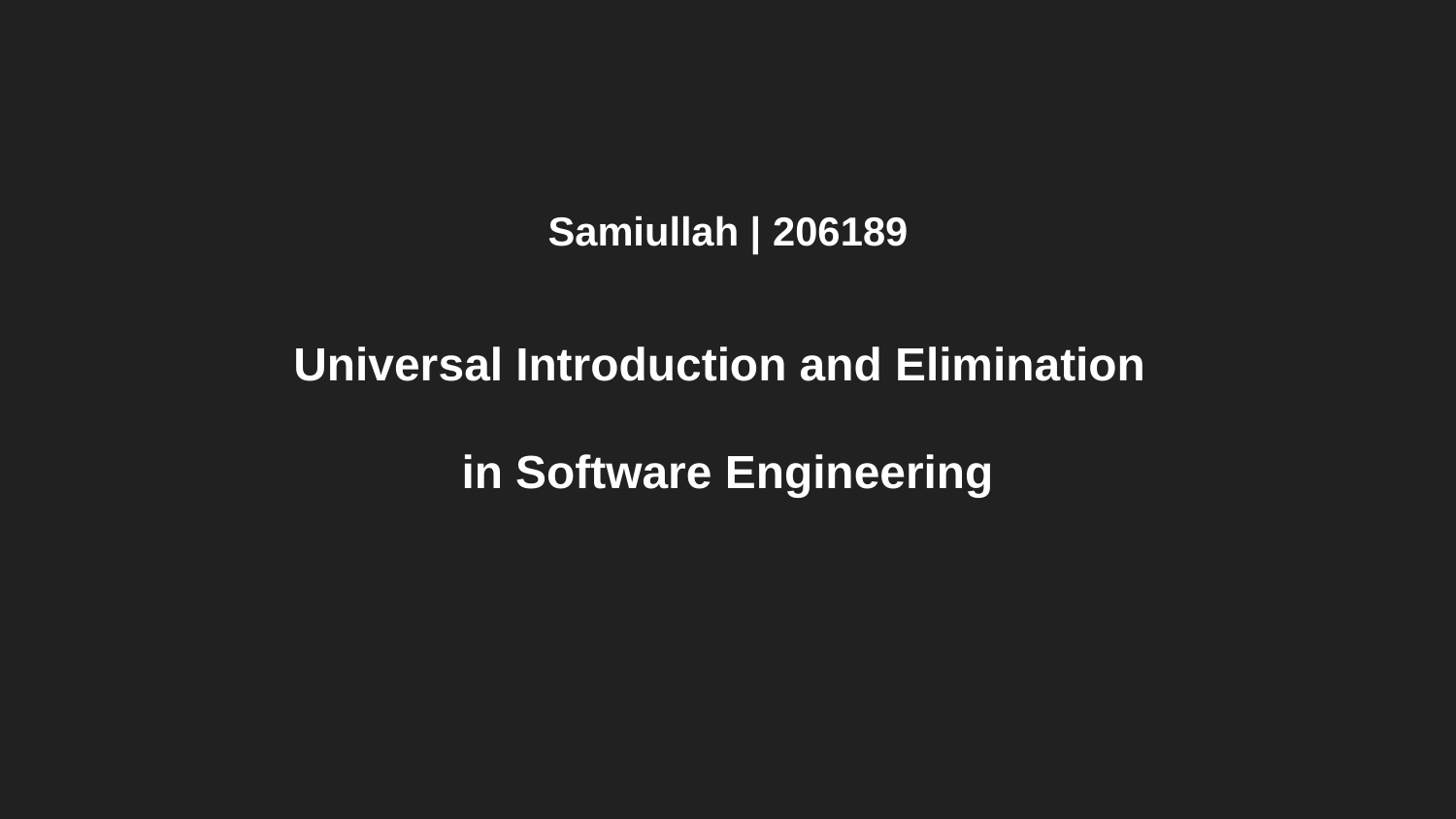

Samiullah | 206189
# Universal Introduction and Elimination
in Software Engineering